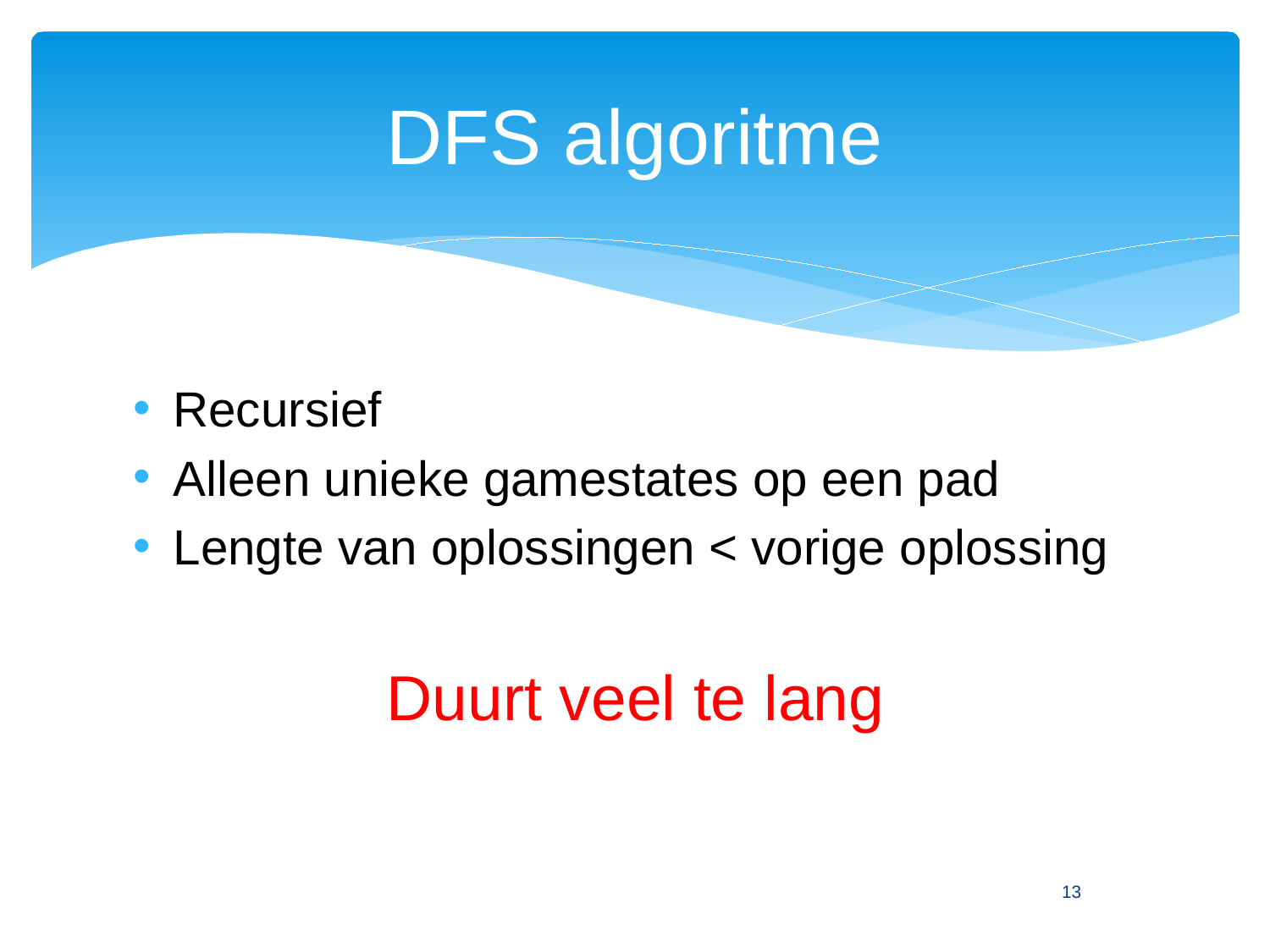

# DFS algoritme
Recursief
Alleen unieke gamestates op een pad
Lengte van oplossingen < vorige oplossing

Duurt veel te lang
13